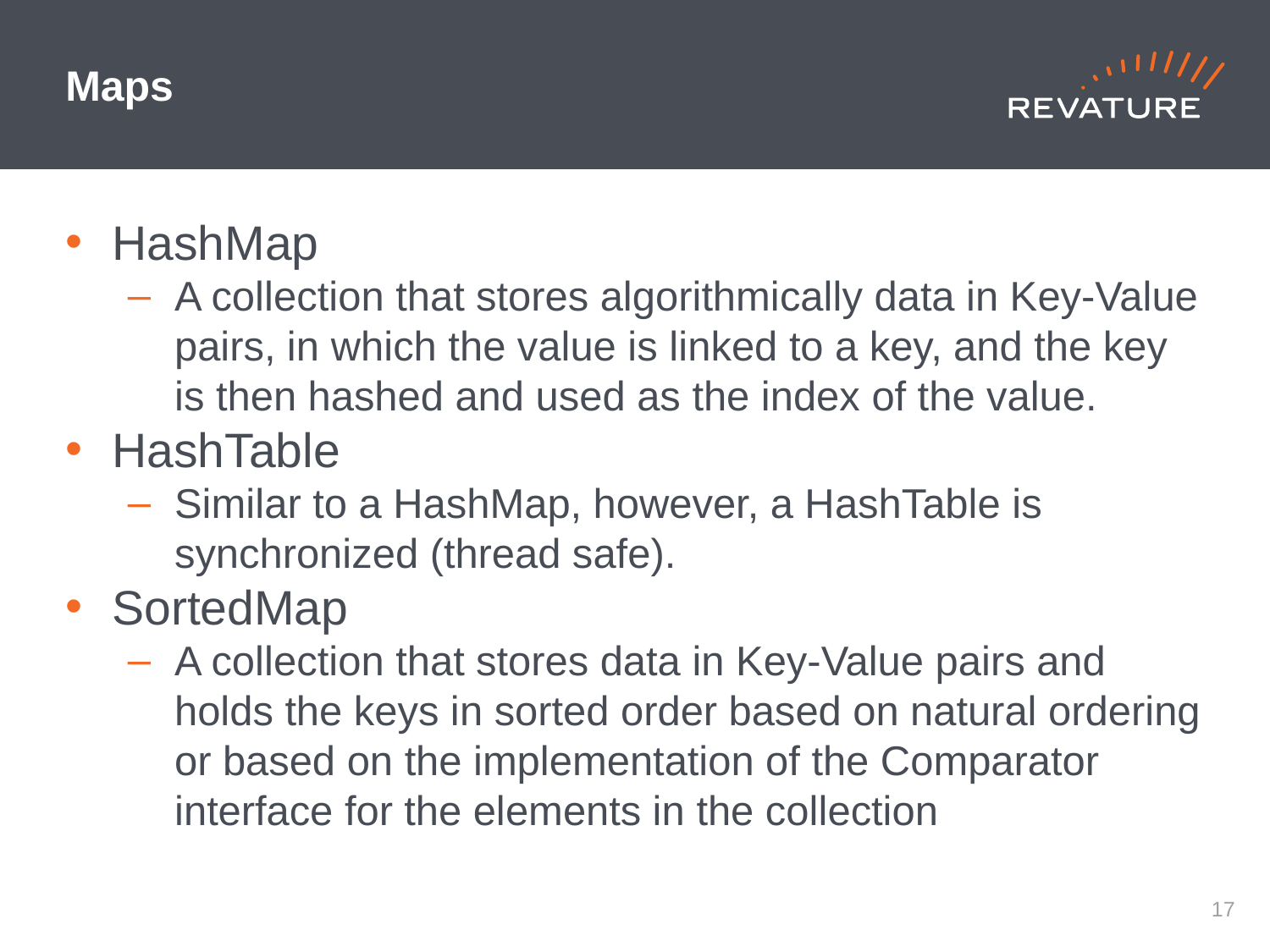

# Maps
HashMap
A collection that stores algorithmically data in Key-Value pairs, in which the value is linked to a key, and the key is then hashed and used as the index of the value.
HashTable
Similar to a HashMap, however, a HashTable is synchronized (thread safe).
SortedMap
A collection that stores data in Key-Value pairs and holds the keys in sorted order based on natural ordering or based on the implementation of the Comparator interface for the elements in the collection
17